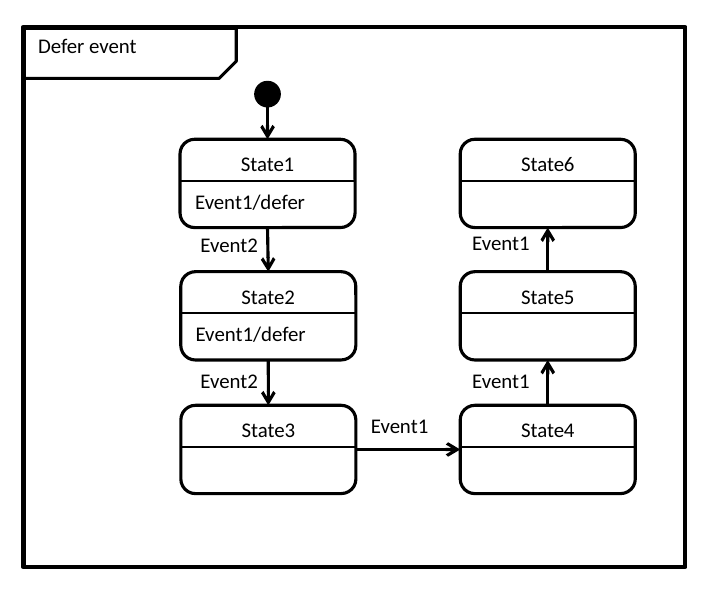

Defer event

State1
State6
Event1/defer

Event1
Event2
State2
State5
Event1/defer

Event2
Event1
State3
State4
Event1